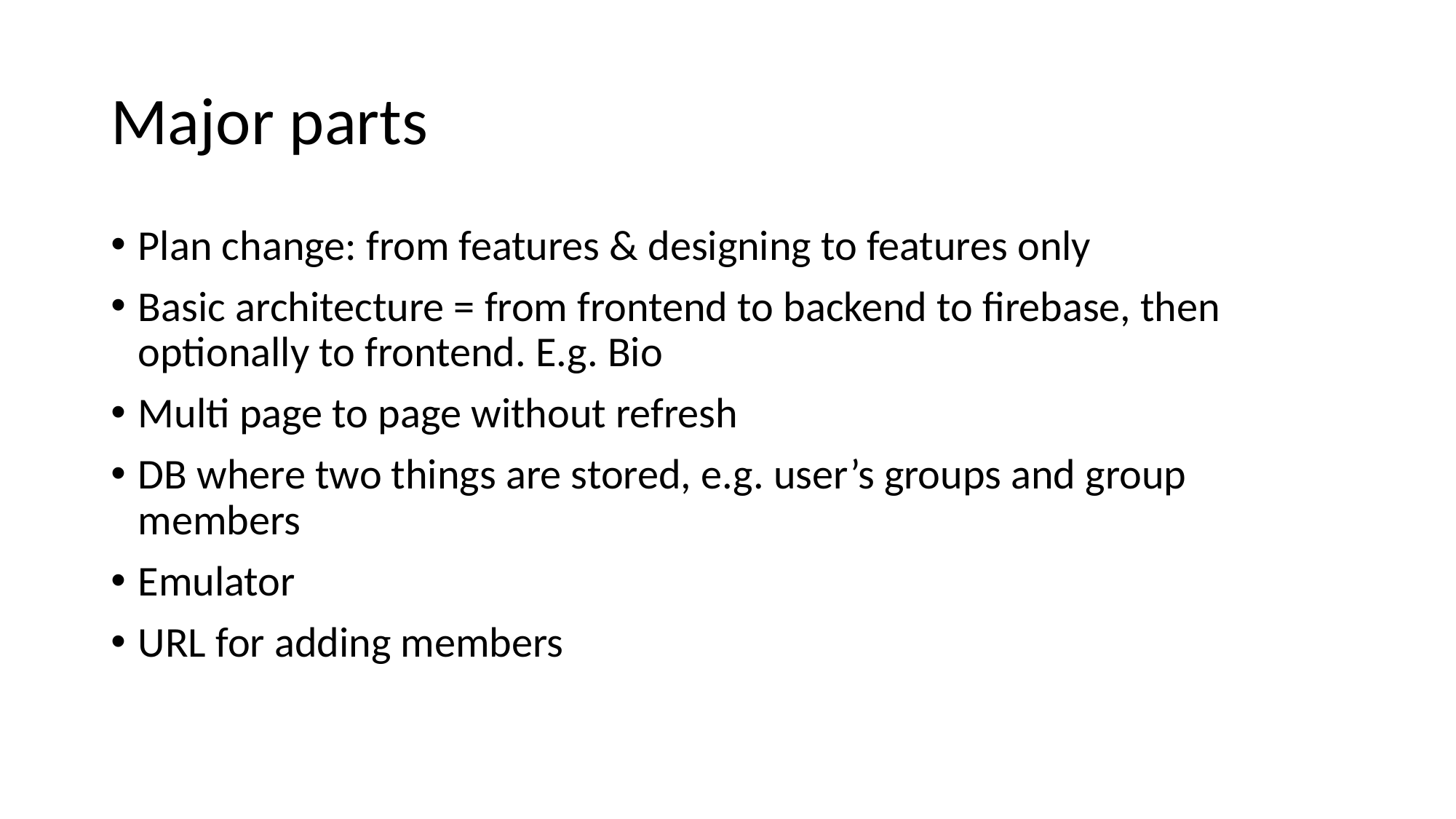

# Major parts
Plan change: from features & designing to features only
Basic architecture = from frontend to backend to firebase, then optionally to frontend. E.g. Bio
Multi page to page without refresh
DB where two things are stored, e.g. user’s groups and group members
Emulator
URL for adding members